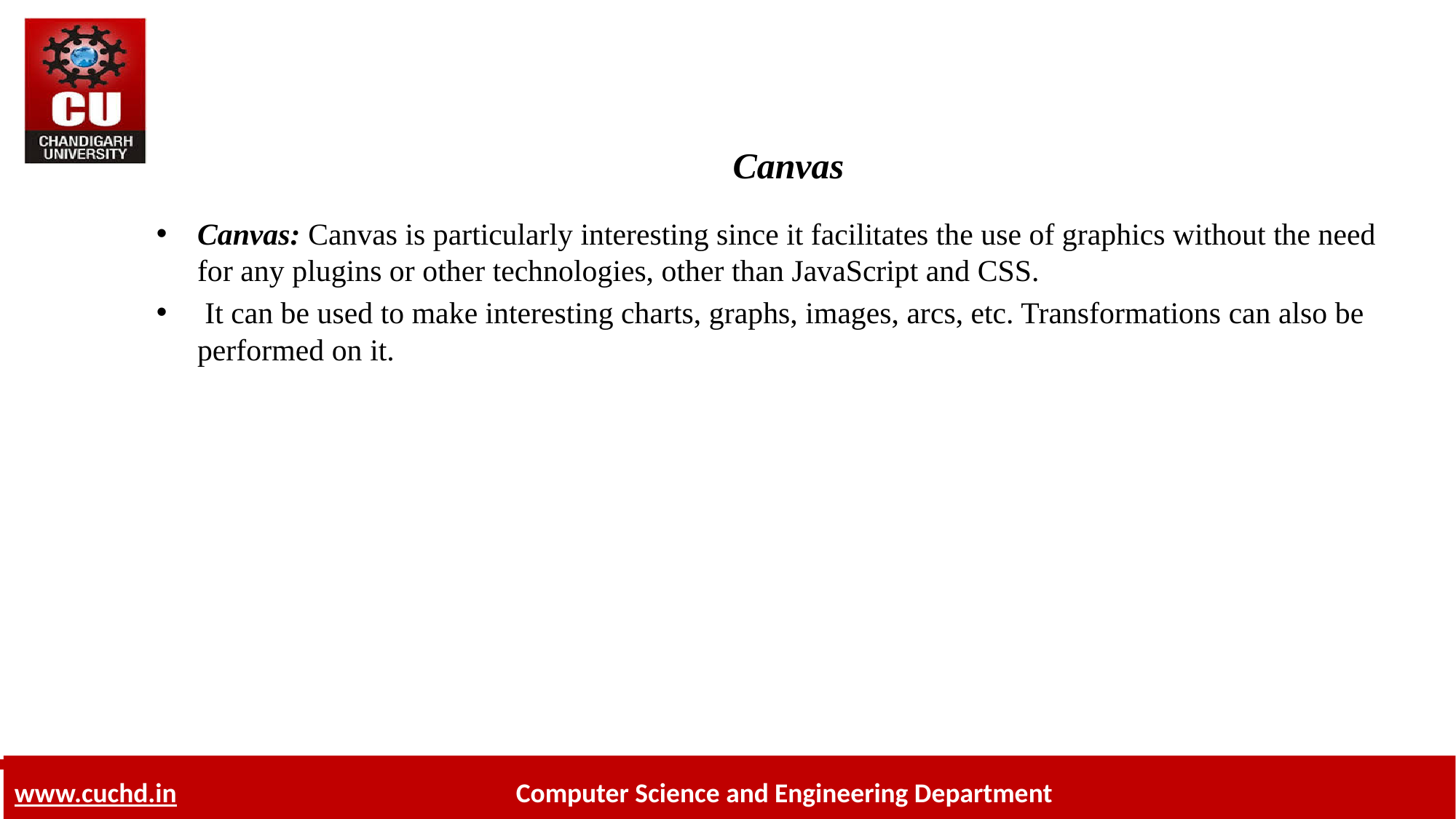

# Canvas
Canvas: Canvas is particularly interesting since it facilitates the use of graphics without the need for any plugins or other technologies, other than JavaScript and CSS.
 It can be used to make interesting charts, graphs, images, arcs, etc. Transformations can also be performed on it.